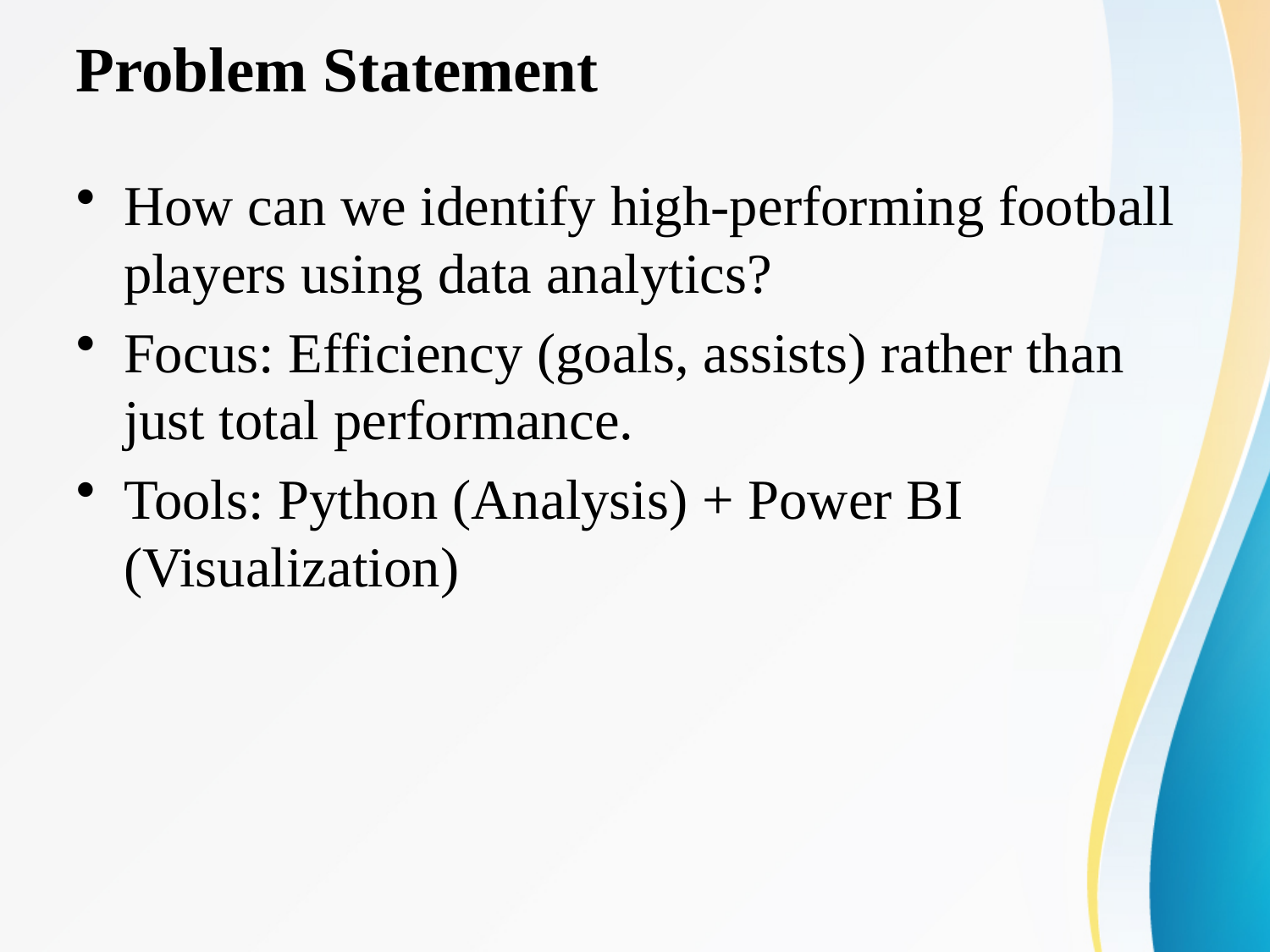

# Problem Statement
How can we identify high-performing football players using data analytics?
Focus: Efficiency (goals, assists) rather than just total performance.
Tools: Python (Analysis) + Power BI (Visualization)